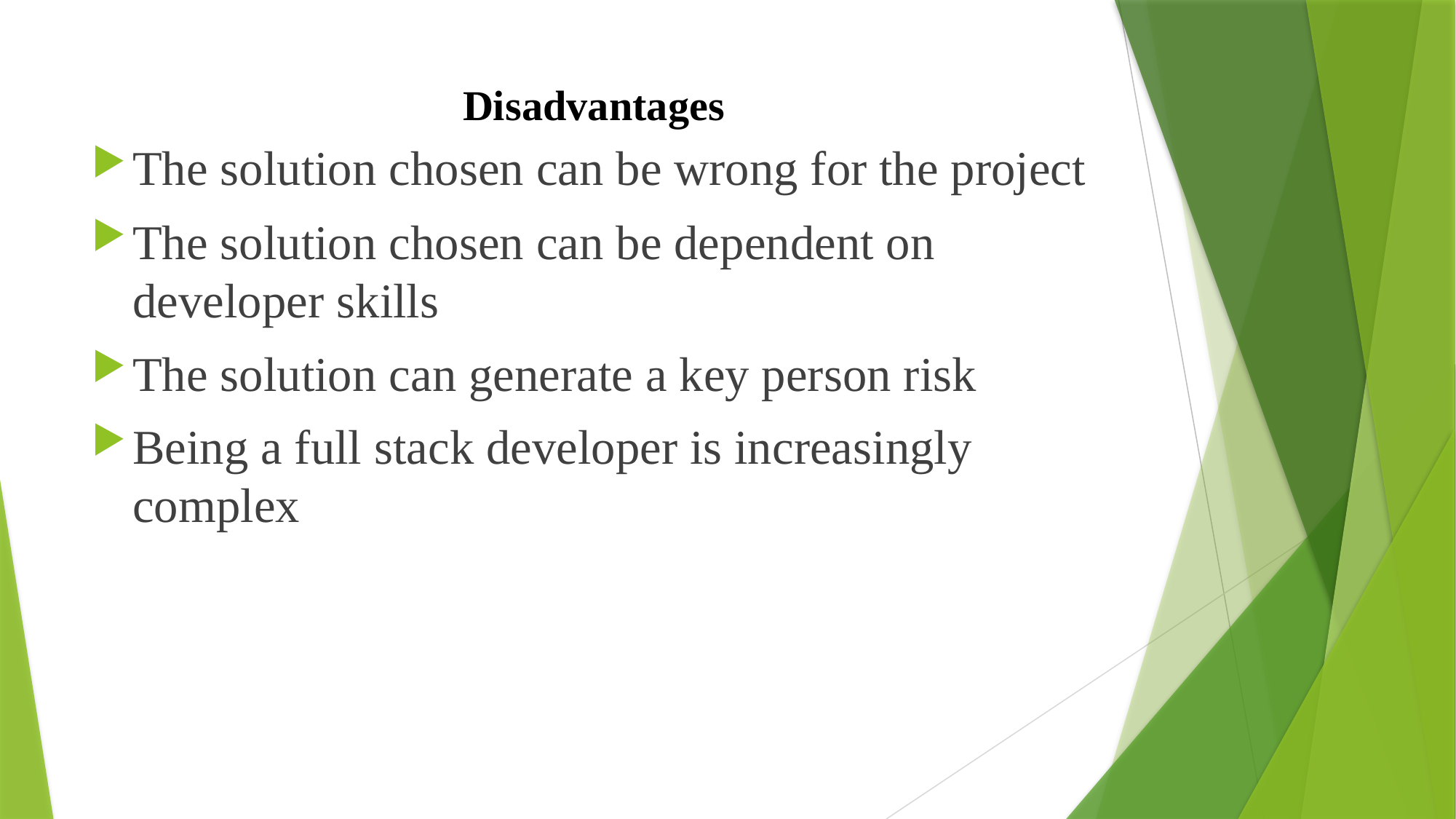

# Disadvantages
The solution chosen can be wrong for the project
The solution chosen can be dependent on developer skills
The solution can generate a key person risk
Being a full stack developer is increasingly complex